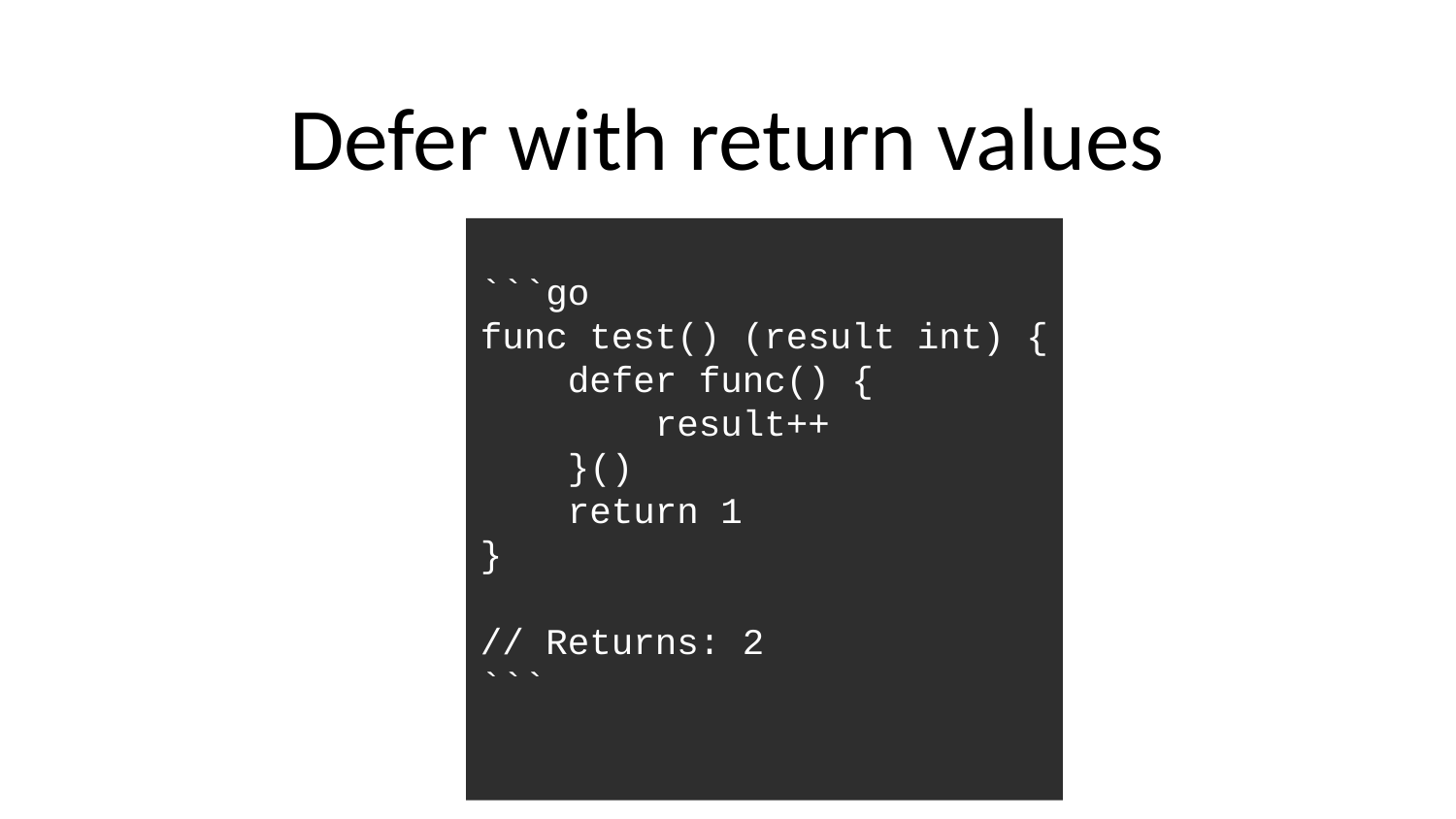

# Defer with return values

```go
func test() (result int) {
    defer func() {
        result++
    }()
    return 1
}
// Returns: 2
```